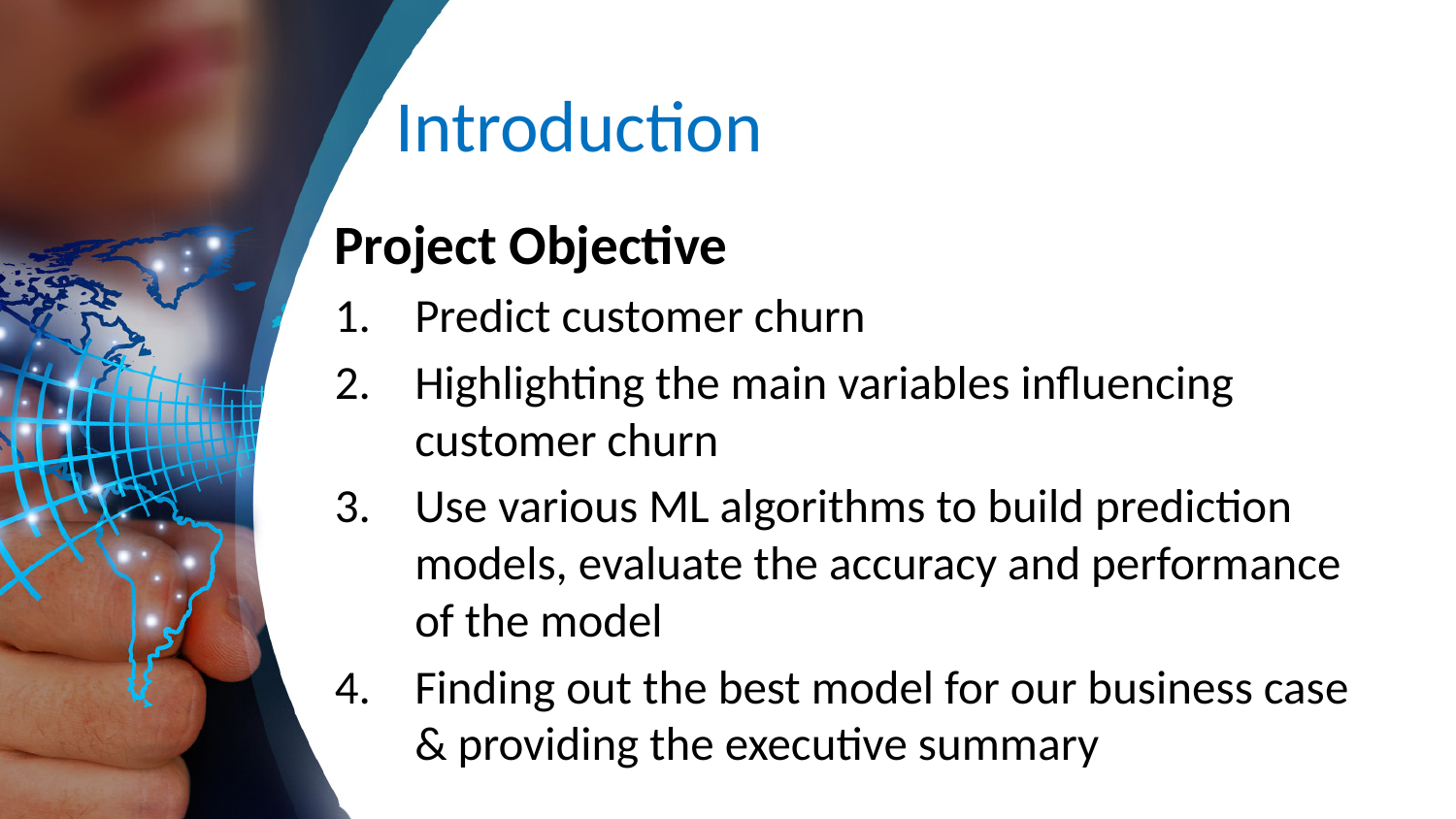

# Introduction
Project Objective
Predict customer churn
Highlighting the main variables influencing customer churn
Use various ML algorithms to build prediction models, evaluate the accuracy and performance of the model
Finding out the best model for our business case & providing the executive summary